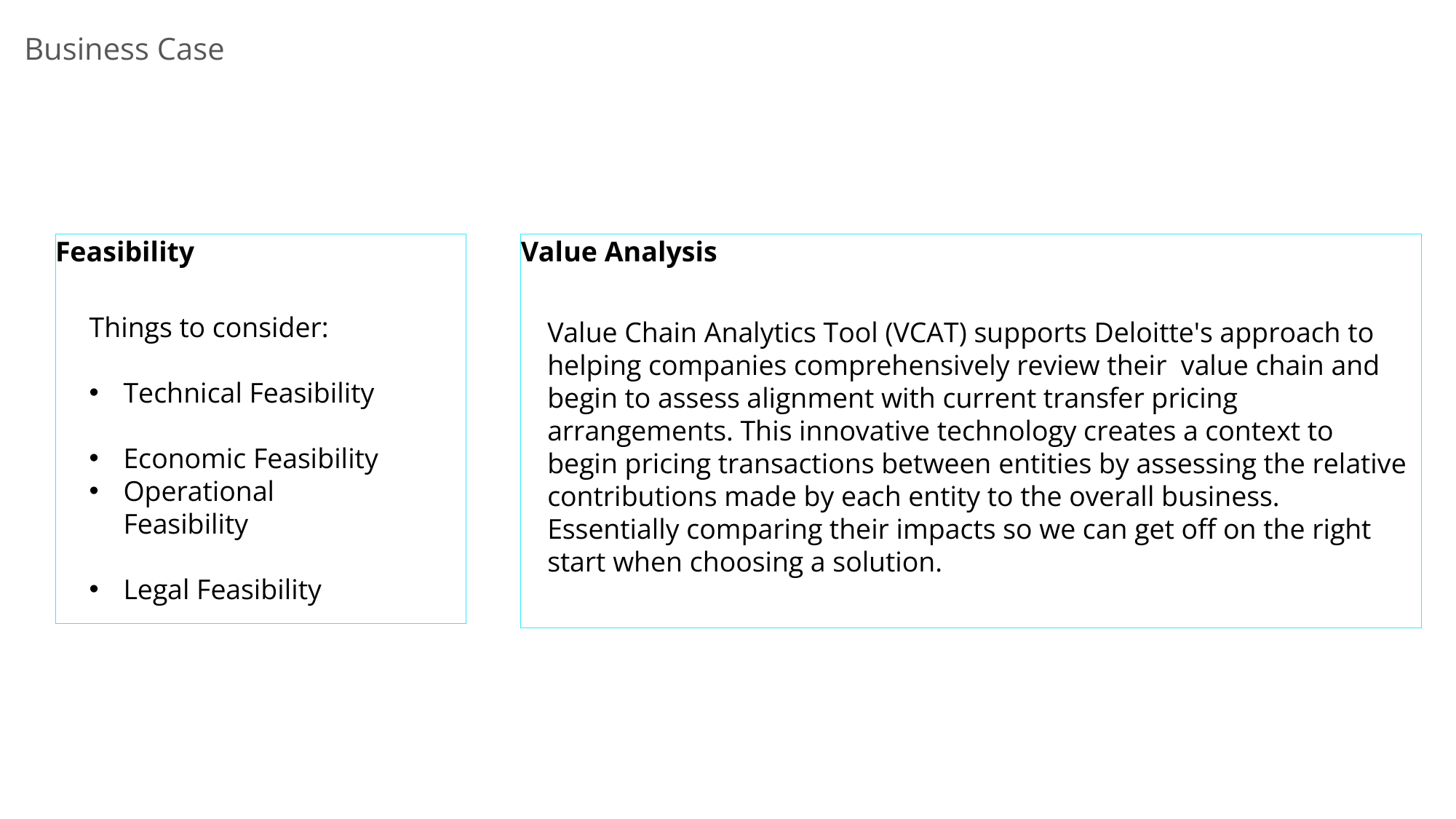

Business Case
Feasibility

Value Analysis

Things to consider:

Technical Feasibility
Economic Feasibility
Operational Feasibility
Legal Feasibility
Value Chain Analytics Tool (VCAT) supports Deloitte's approach to helping companies comprehensively review their  value chain and begin to assess alignment with current transfer pricing arrangements. This innovative technology creates a context to begin pricing transactions between entities by assessing the relative contributions made by each entity to the overall business. Essentially comparing their impacts so we can get off on the right start when choosing a solution.